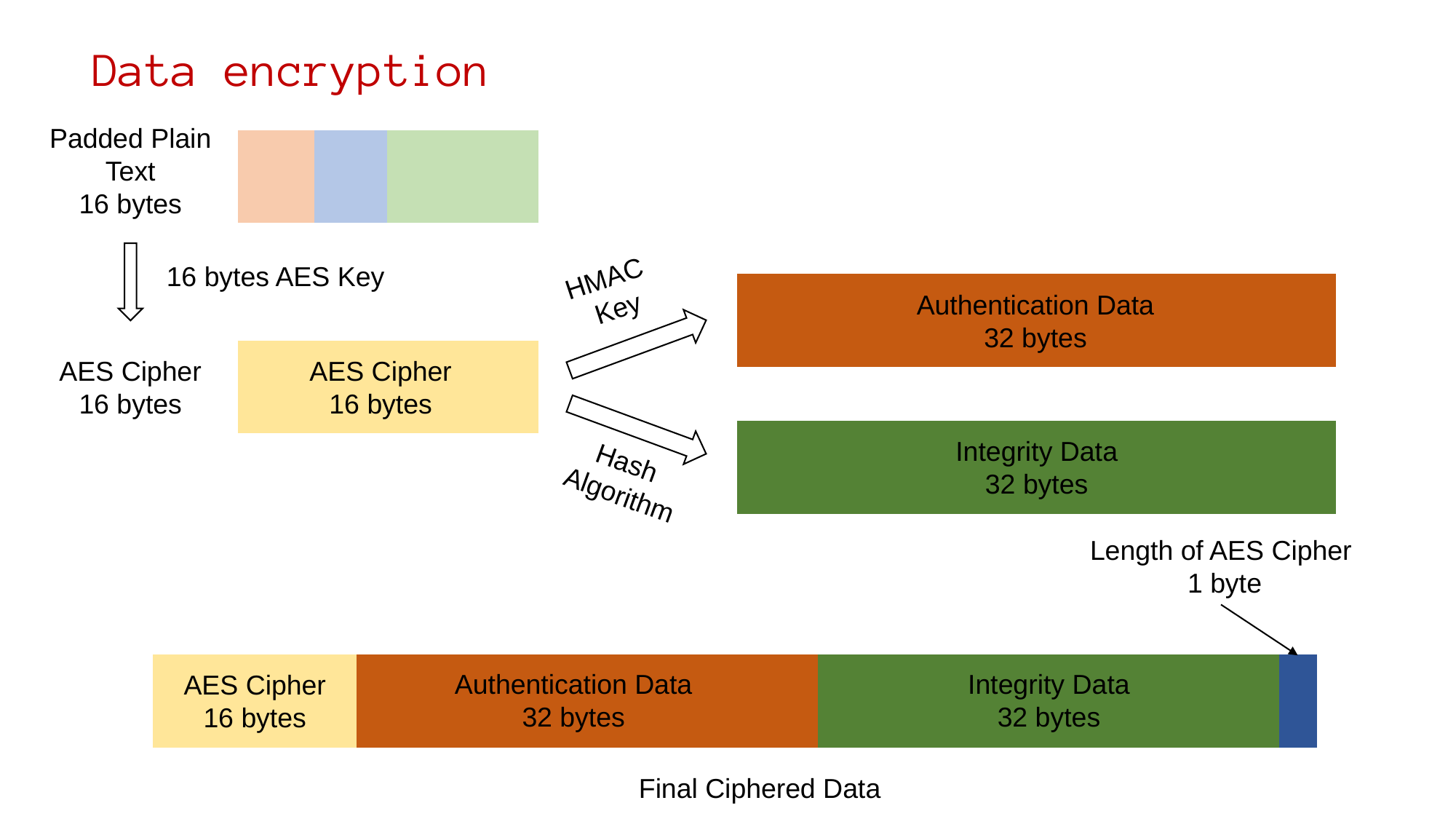

Data encryption
Padded Plain Text
16 bytes

HMAC
Key
16 bytes AES Key

Authentication Data
32 bytes

AES Cipher
16 bytes
AES Cipher
16 bytes

Integrity Data
32 bytes
Hash
Algorithm
Length of AES Cipher
1 byte

Integrity Data
32 bytes
Authentication Data
32 bytes
AES Cipher
16 bytes
Final Ciphered Data